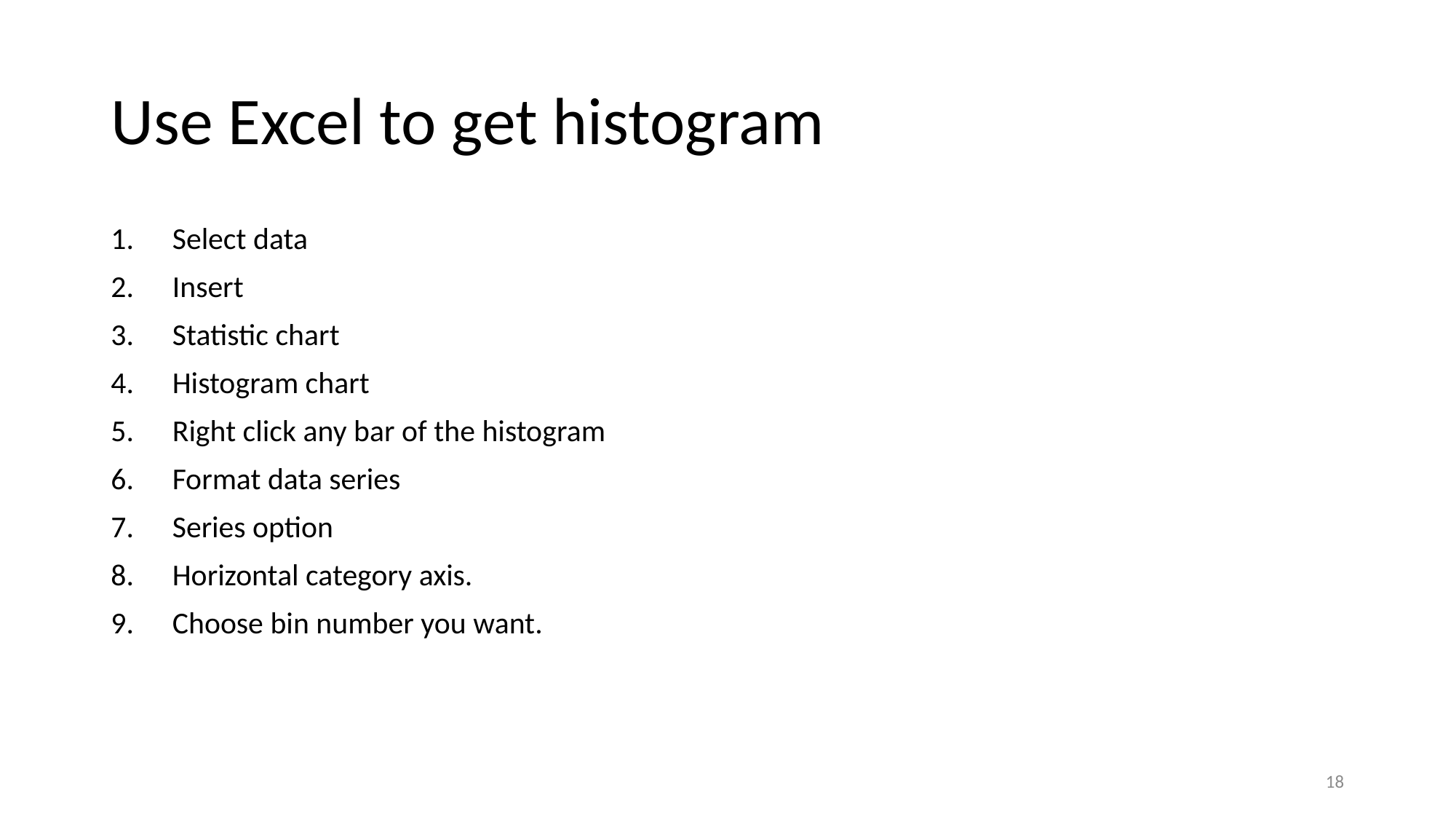

# Use Excel to get histogram
Select data
Insert
Statistic chart
Histogram chart
Right click any bar of the histogram
Format data series
Series option
Horizontal category axis.
Choose bin number you want.
18